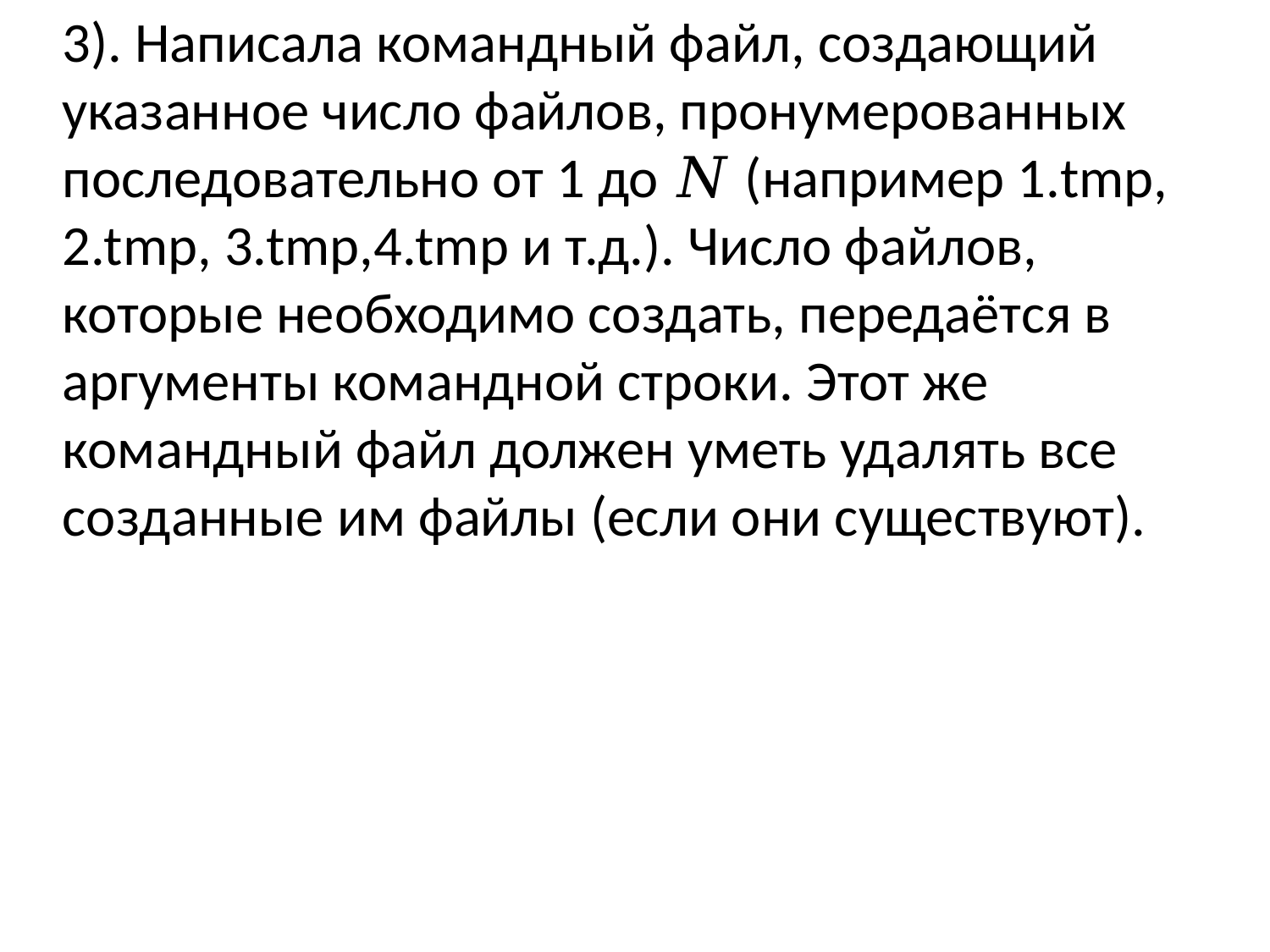

# 3). Написала командный файл, создающий указанное число файлов, пронумерованных последовательно от 1 до 𝑁 (например 1.tmp, 2.tmp, 3.tmp,4.tmp и т.д.). Число файлов, которые необходимо создать, передаётся в аргументы командной строки. Этот же командный файл должен уметь удалять все созданные им файлы (если они существуют).